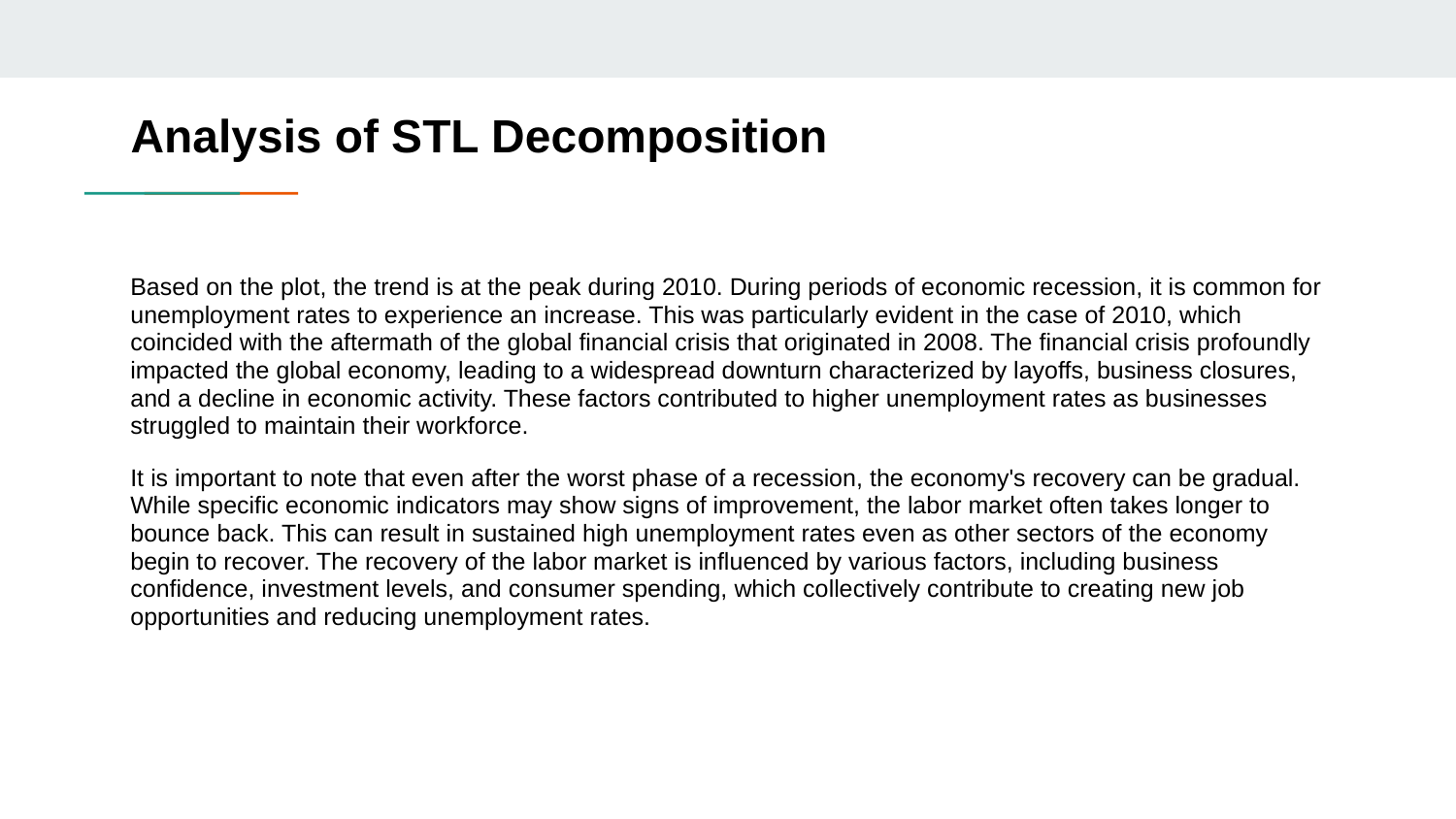

# Analysis of STL Decomposition
Based on the plot, the trend is at the peak during 2010. During periods of economic recession, it is common for unemployment rates to experience an increase. This was particularly evident in the case of 2010, which coincided with the aftermath of the global financial crisis that originated in 2008. The financial crisis profoundly impacted the global economy, leading to a widespread downturn characterized by layoffs, business closures, and a decline in economic activity. These factors contributed to higher unemployment rates as businesses struggled to maintain their workforce.
It is important to note that even after the worst phase of a recession, the economy's recovery can be gradual. While specific economic indicators may show signs of improvement, the labor market often takes longer to bounce back. This can result in sustained high unemployment rates even as other sectors of the economy begin to recover. The recovery of the labor market is influenced by various factors, including business confidence, investment levels, and consumer spending, which collectively contribute to creating new job opportunities and reducing unemployment rates.